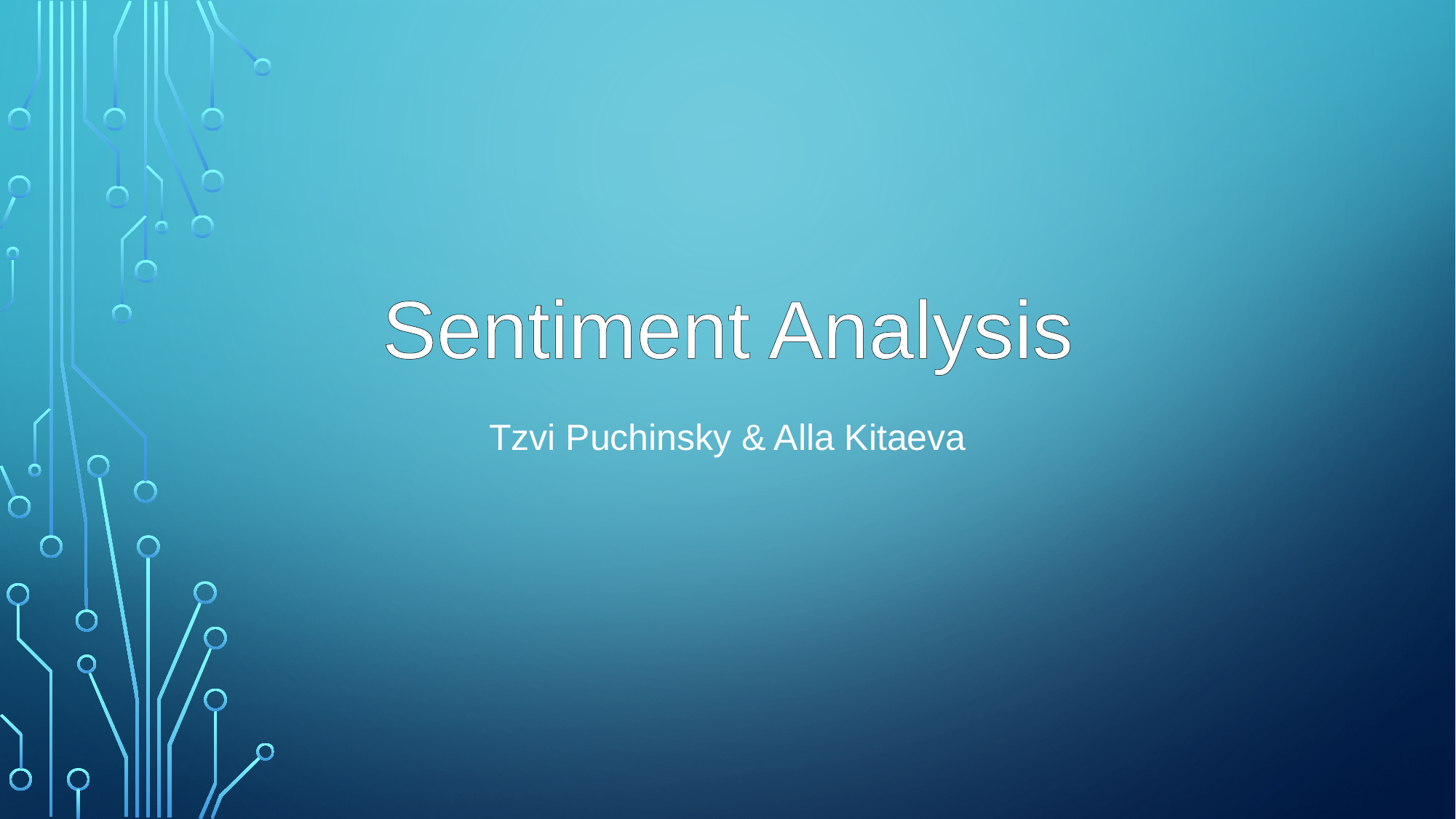

Sentiment Analysis
Tzvi Puchinsky & Alla Kitaeva